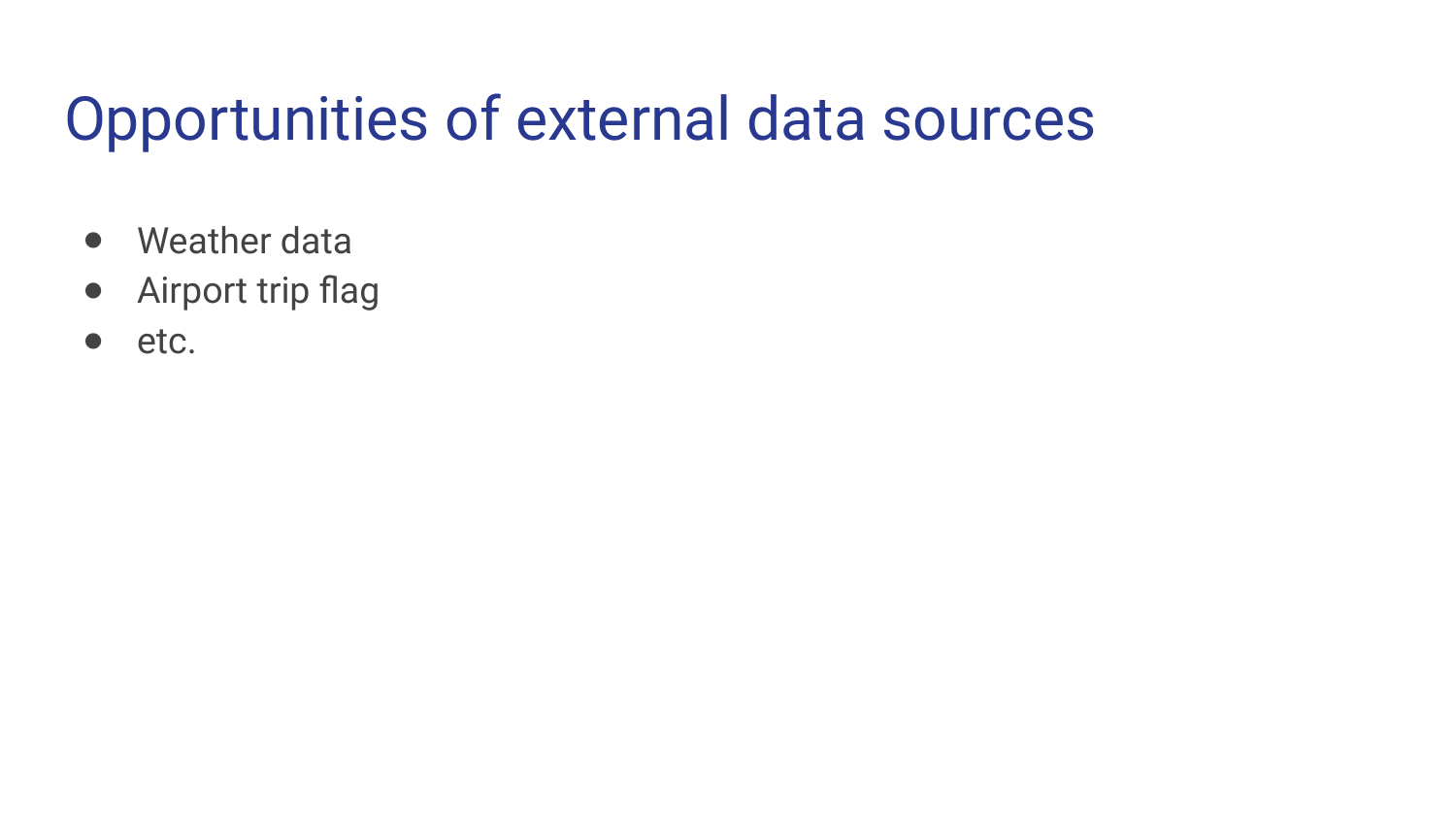

# Opportunities of external data sources
Weather data
Airport trip flag
etc.